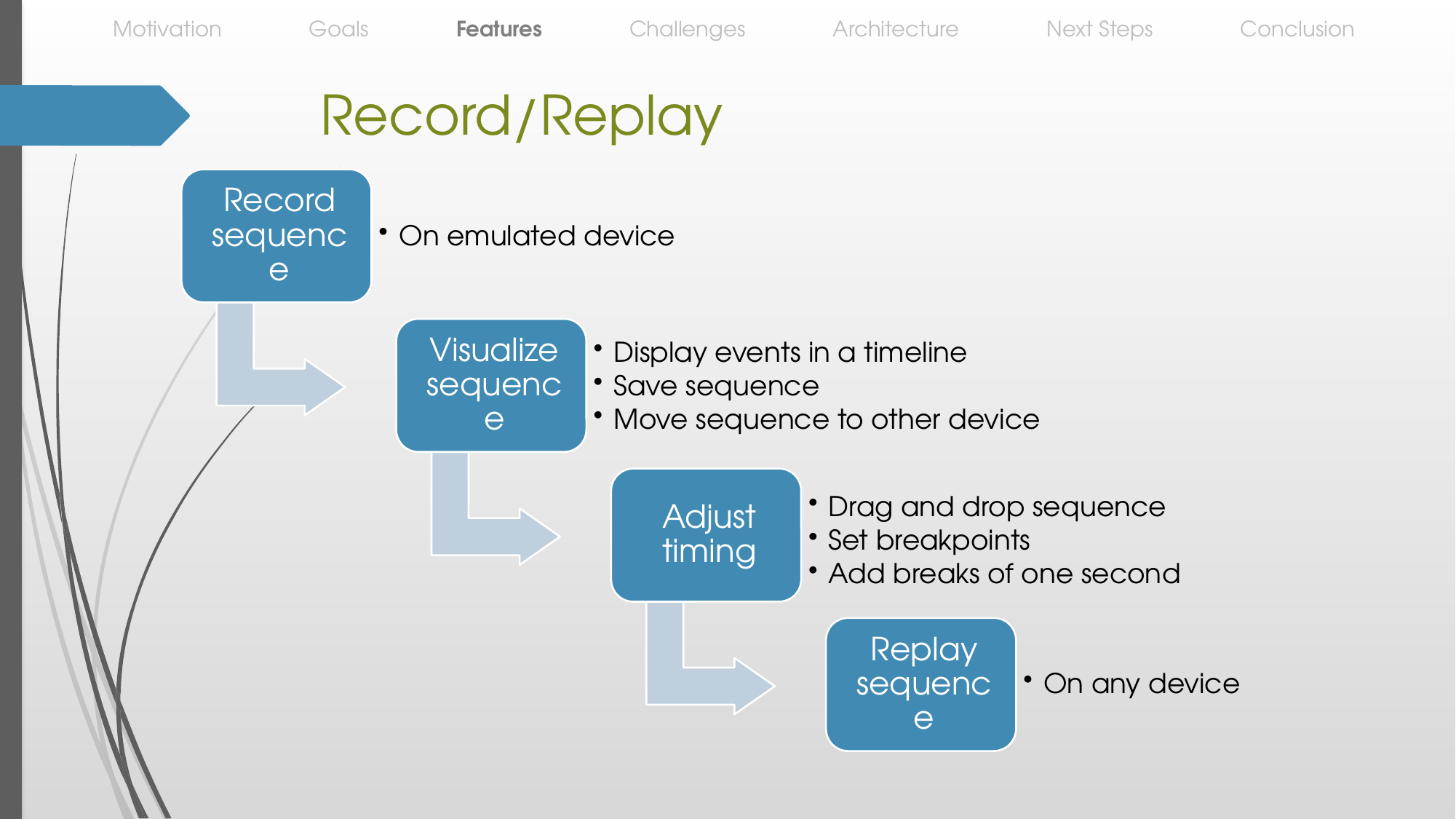

Motivation               Goals               Features               Challenges               Architecture               Next Steps               Conclusion
# Record/Replay
Record sequence
On emulated device
Visualize sequence
Display events in a timeline
Save sequence
Move sequence to other device
Adjust timing
Drag and drop sequence
Set breakpoints
Add breaks of one second
Replay sequence
On any device